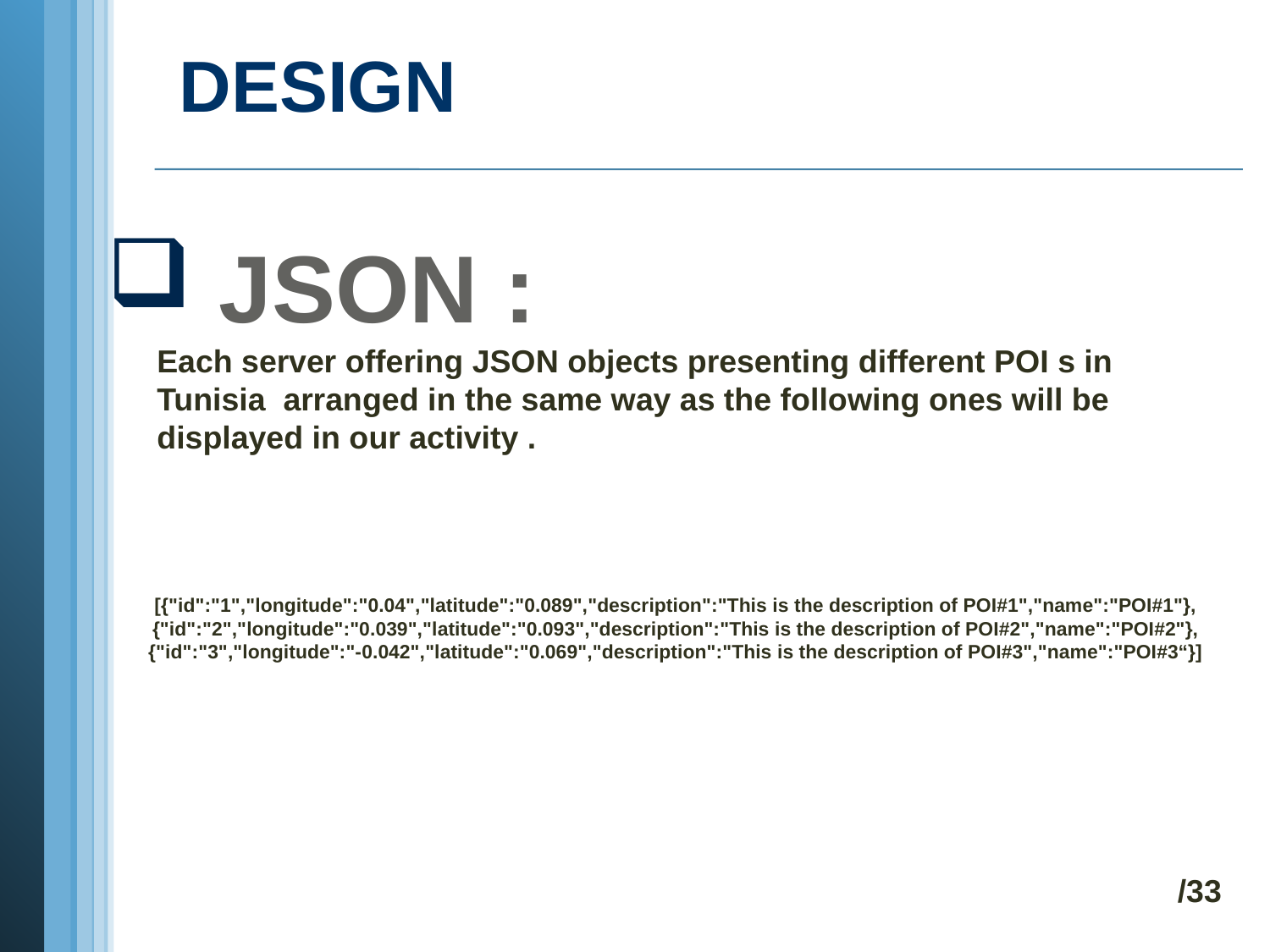

DESIGN
 JSON :
Each server offering JSON objects presenting different POI s in Tunisia  arranged in the same way as the following ones will be displayed in our activity .
[{"id":"1","longitude":"0.04","latitude":"0.089","description":"This is the description of POI#1","name":"POI#1"},
{"id":"2","longitude":"0.039","latitude":"0.093","description":"This is the description of POI#2","name":"POI#2"},
{"id":"3","longitude":"-0.042","latitude":"0.069","description":"This is the description of POI#3","name":"POI#3“}]